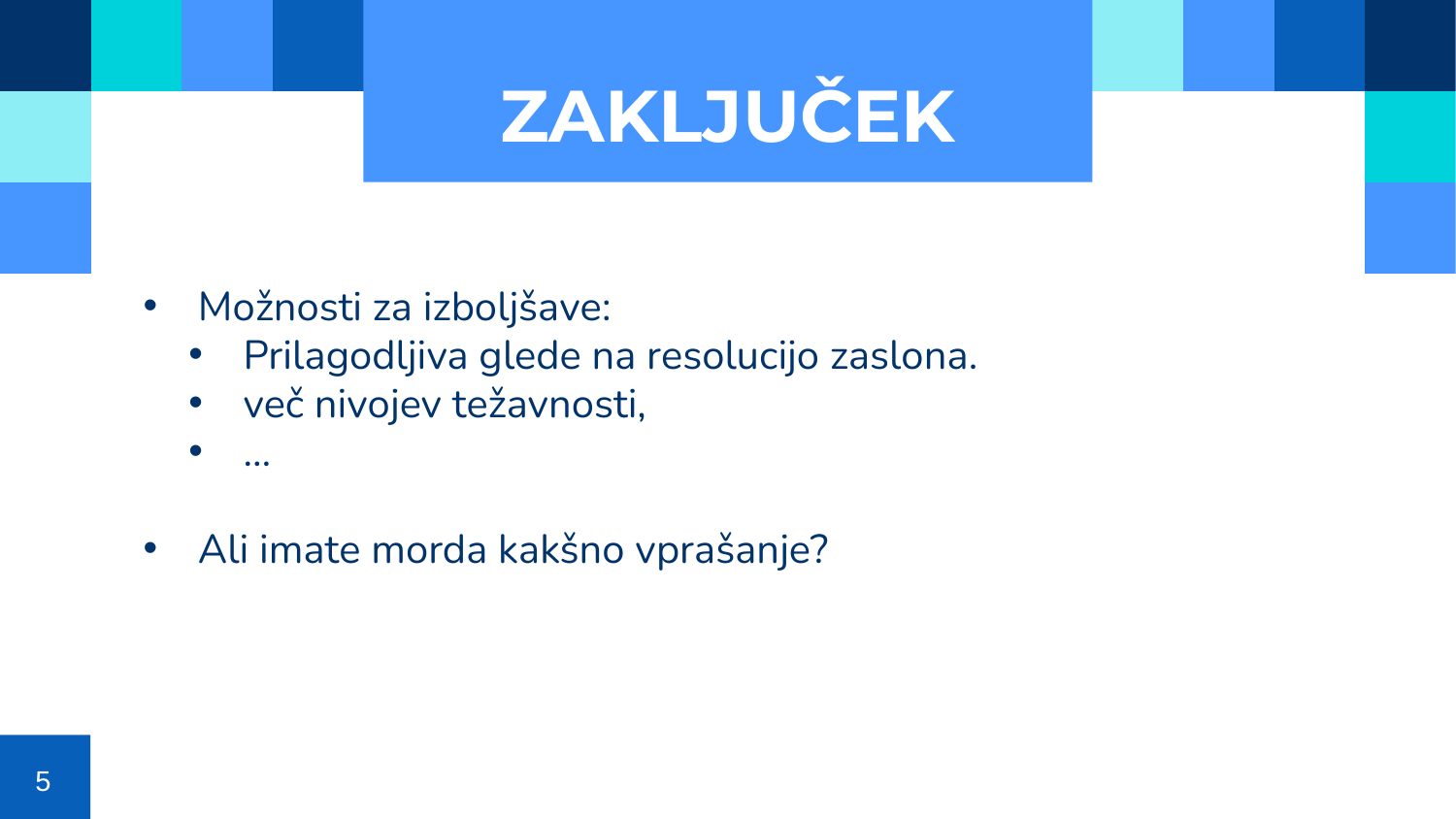

ZAKLJUČEK
Možnosti za izboljšave:
Prilagodljiva glede na resolucijo zaslona.
več nivojev težavnosti,
…

Ali imate morda kakšno vprašanje?

5